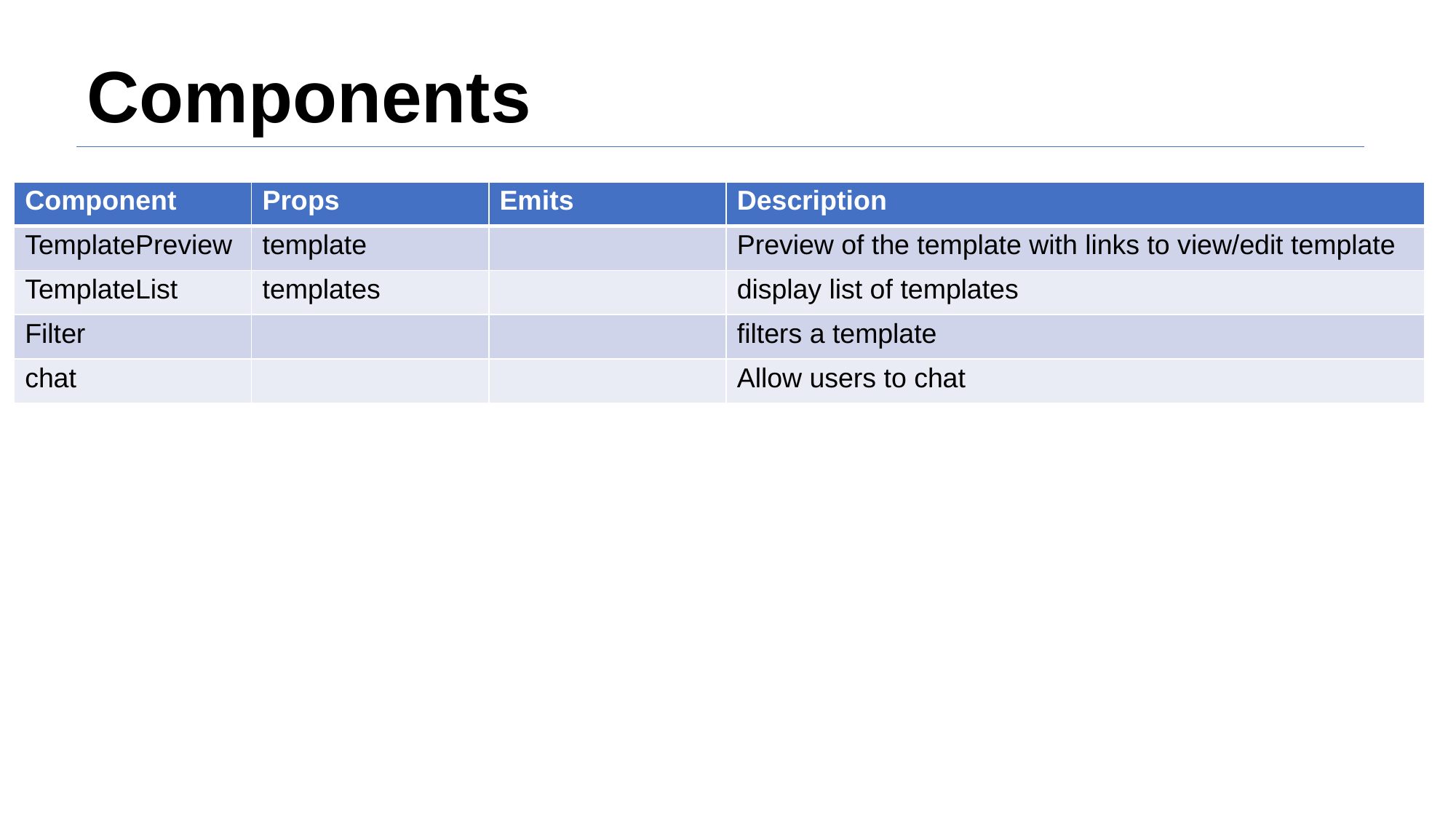

# Components

| Component | Props | Emits | Description |
| --- | --- | --- | --- |
| TemplatePreview | template |  | Preview of the template with links to view/edit template |
| TemplateList | templates |  | display list of templates |
| Filter |  |  | filters a template |
| chat |  |  | Allow users to chat |